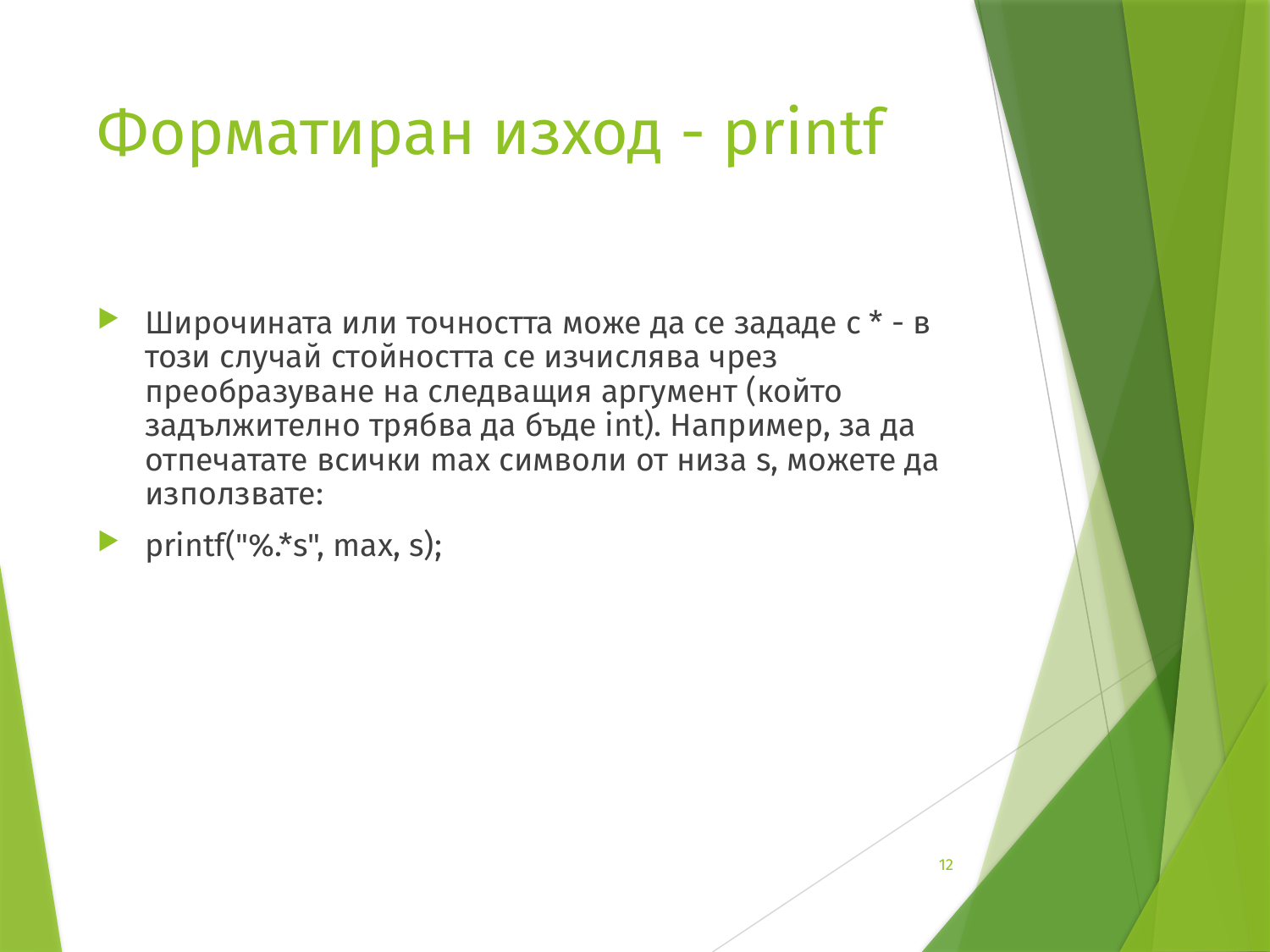

# Форматиран изход - printf
Широчината или точността може да се зададе с * - в този случай стойността се изчислява чрез преобразуване на следващия аргумент (който задължително трябва да бъде int). Например, за да отпечатате всички max символи от низа s, можете да използвате:
printf("%.*s", max, s);
12